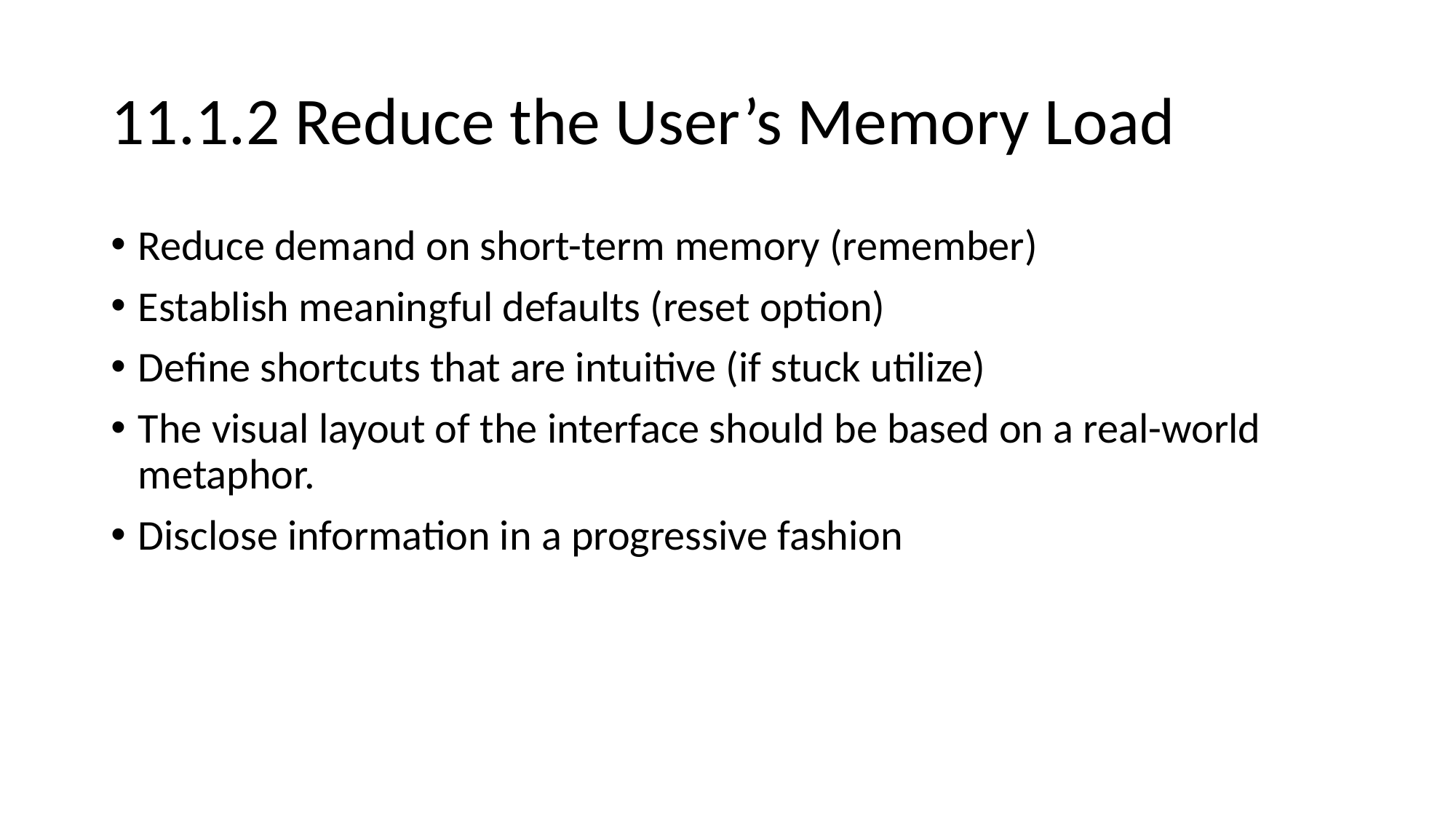

# 11.1.2 Reduce the User’s Memory Load
Reduce demand on short-term memory (remember)
Establish meaningful defaults (reset option)
Define shortcuts that are intuitive (if stuck utilize)
The visual layout of the interface should be based on a real-world metaphor.
Disclose information in a progressive fashion